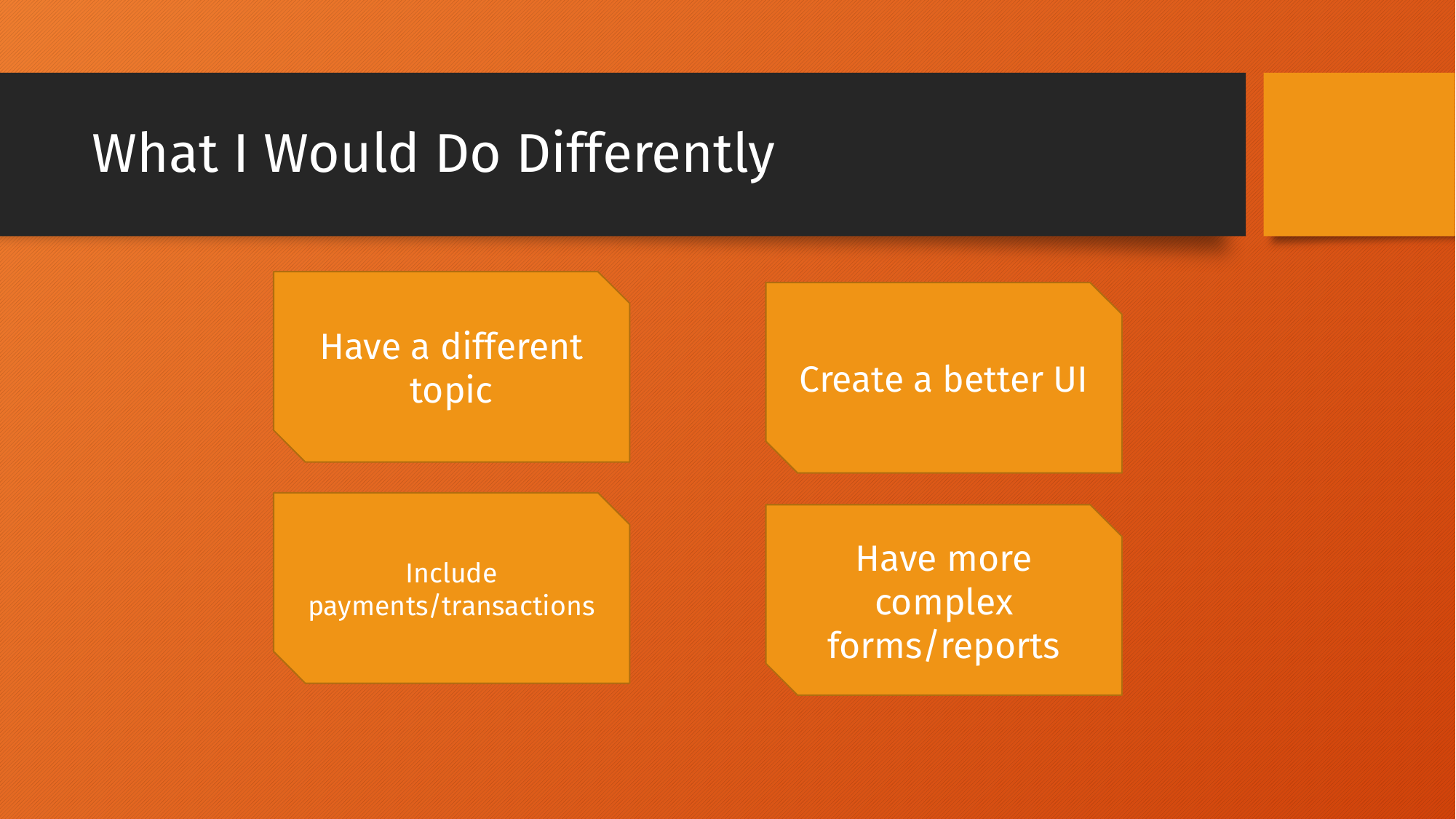

# What I Would Do Differently

Have a different topic

Create a better UI

Include payments/transactions

Have more complex forms/reports